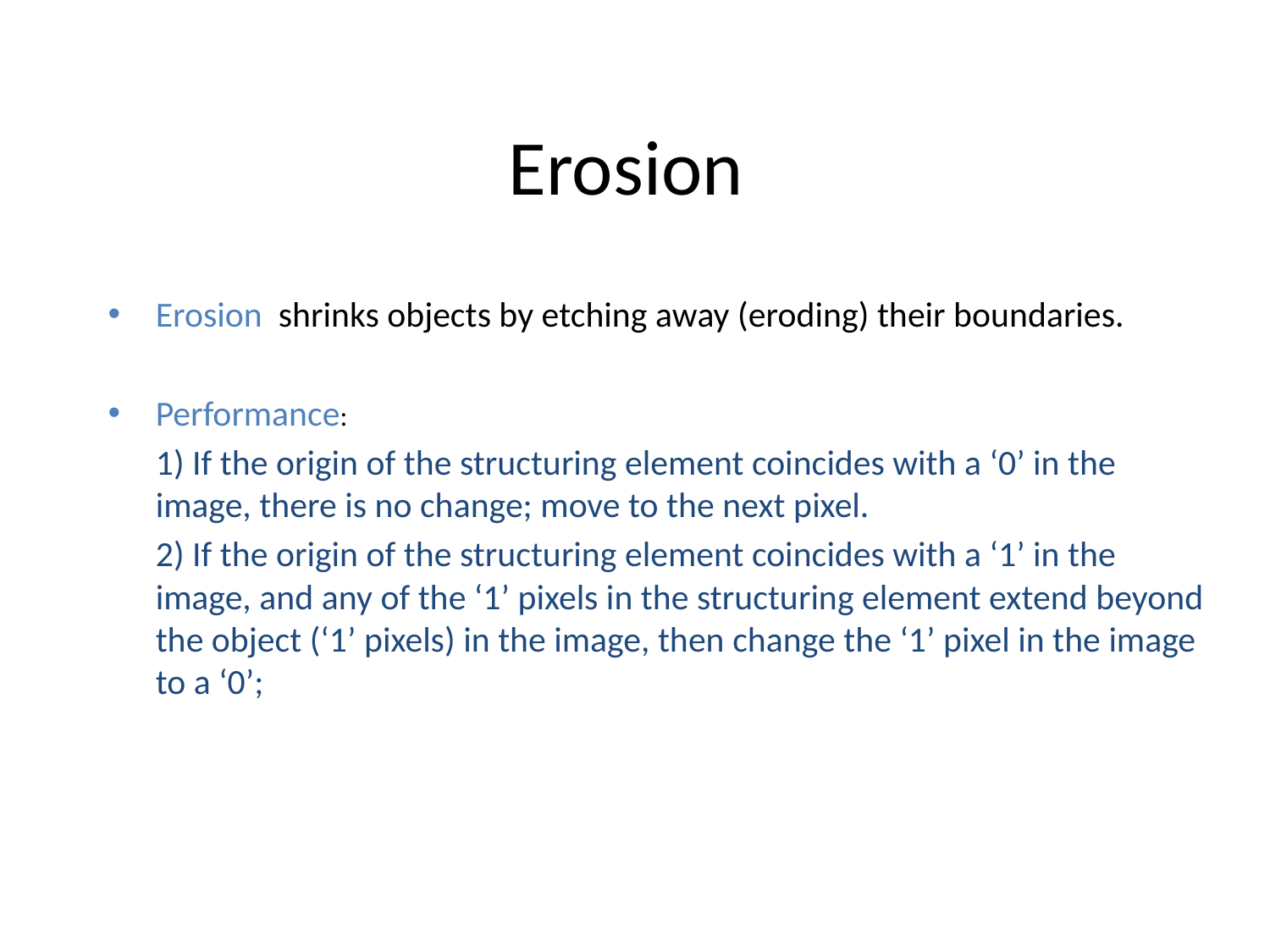

# Erosion
Erosion  shrinks objects by etching away (eroding) their boundaries.

Performance:
	1) If the origin of the structuring element coincides with a ‘0’ in the image, there is no change; move to the next pixel.
	2) If the origin of the structuring element coincides with a ‘1’ in the image, and any of the ‘1’ pixels in the structuring element extend beyond the object (‘1’ pixels) in the image, then change the ‘1’ pixel in the image to a ‘0’;